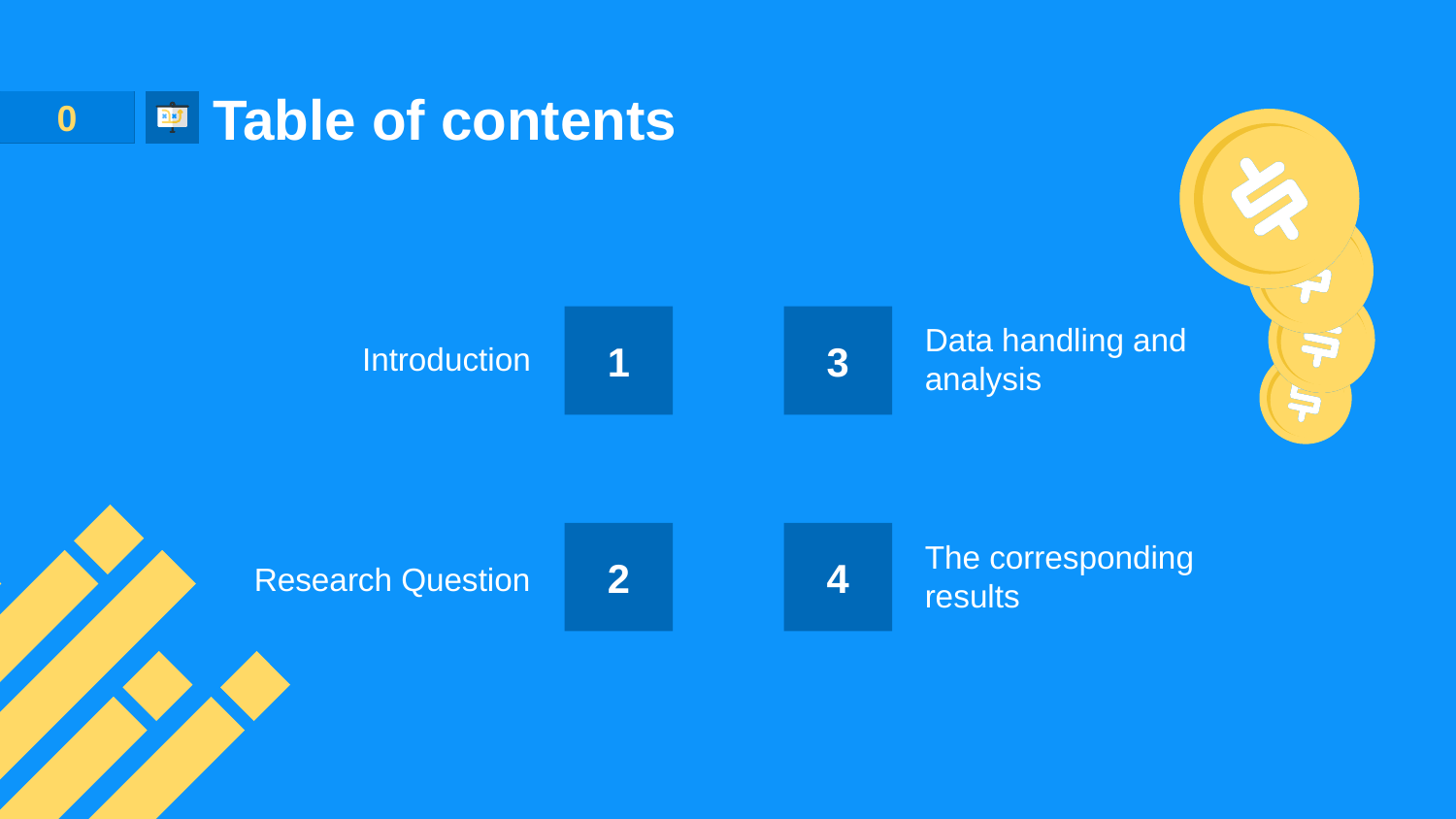

Table of contents
0

1
3
Introduction
Data handling and analysis
2
# 4
The corresponding results
Research Question